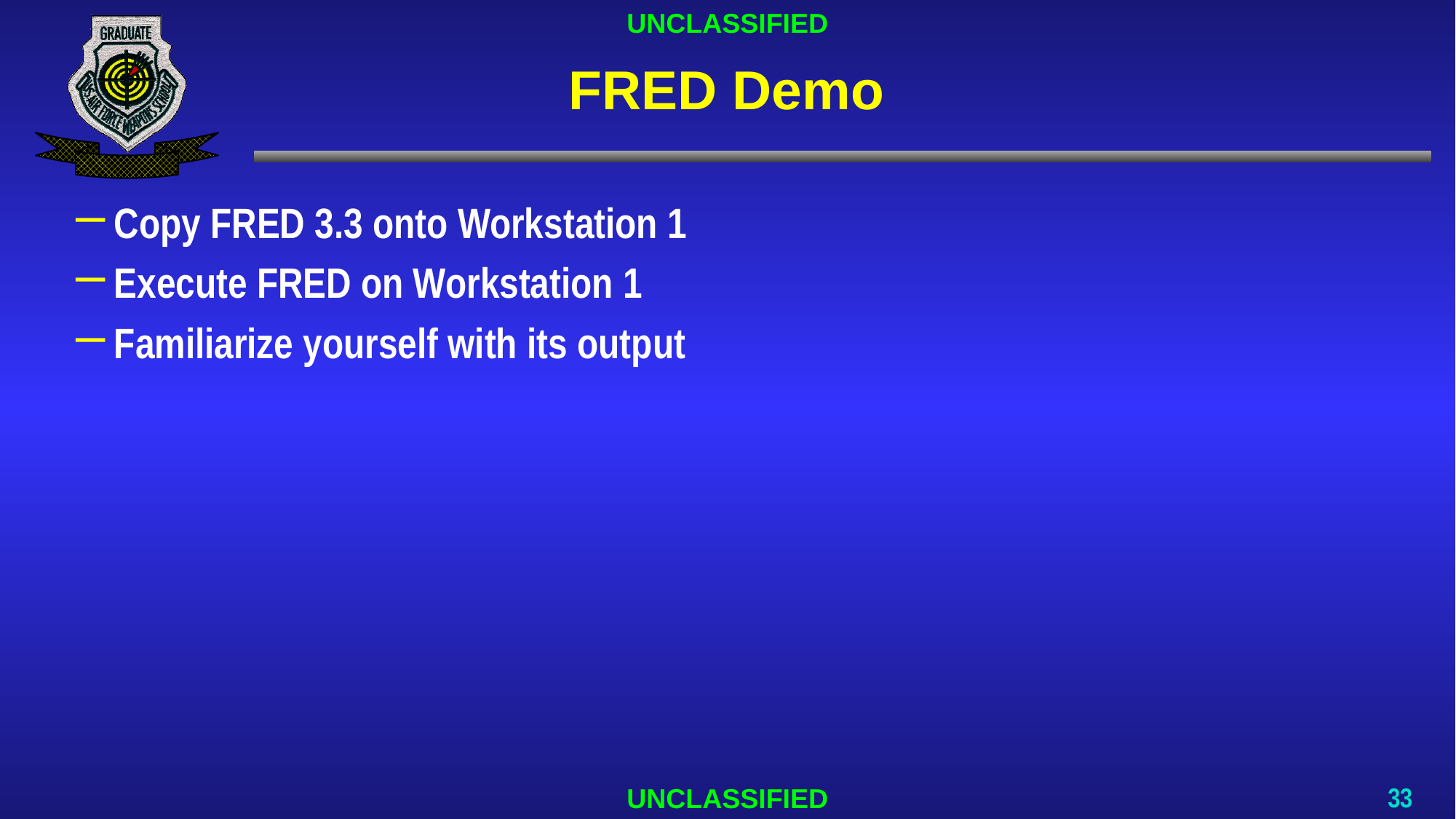

# FRED Demo
Copy FRED 3.3 onto Workstation 1
Execute FRED on Workstation 1
Familiarize yourself with its output